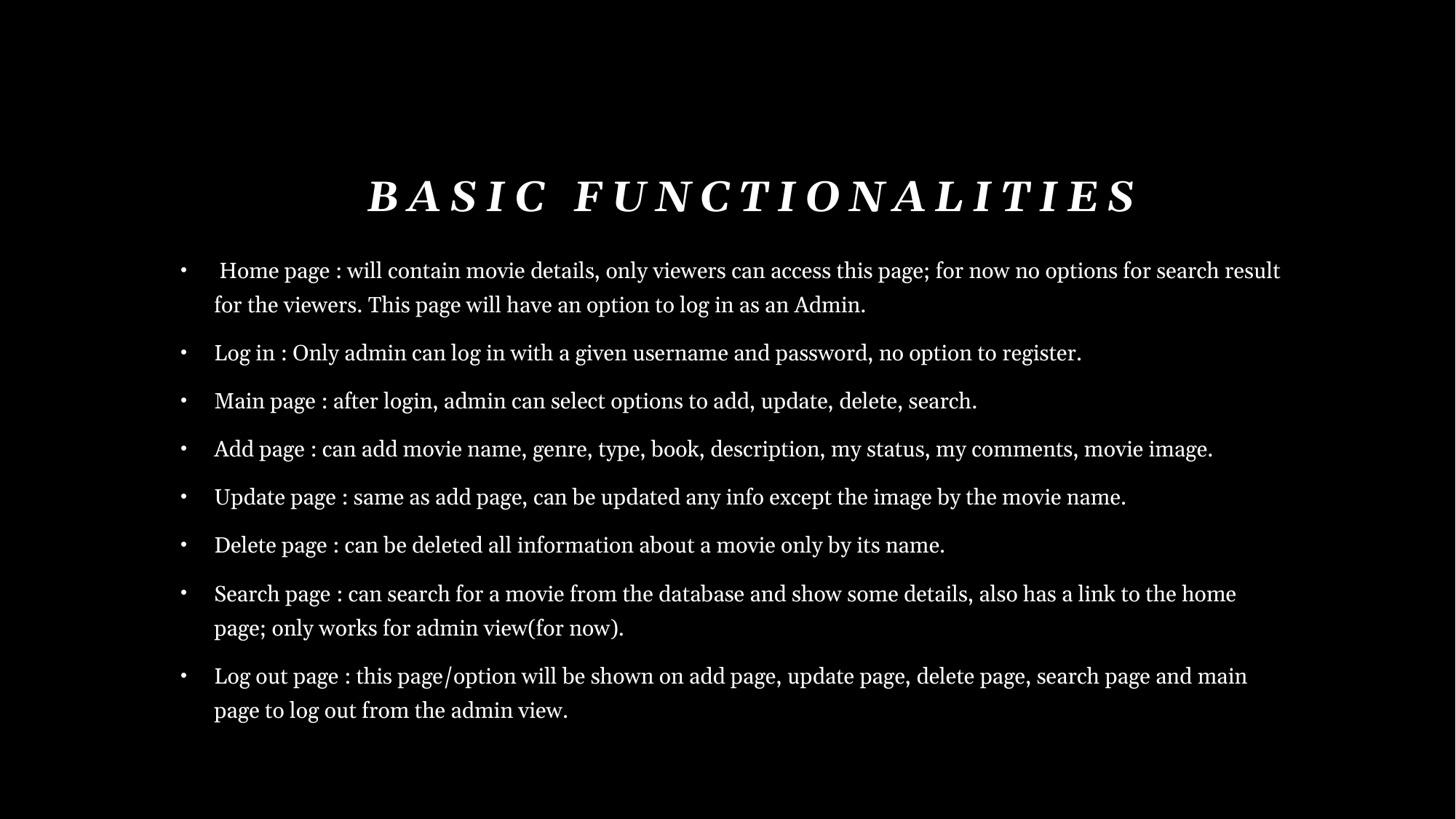

# Basic functionalities
 Home page : will contain movie details, only viewers can access this page; for now no options for search result for the viewers. This page will have an option to log in as an Admin.
Log in : Only admin can log in with a given username and password, no option to register.
Main page : after login, admin can select options to add, update, delete, search.
Add page : can add movie name, genre, type, book, description, my status, my comments, movie image.
Update page : same as add page, can be updated any info except the image by the movie name.
Delete page : can be deleted all information about a movie only by its name.
Search page : can search for a movie from the database and show some details, also has a link to the home page; only works for admin view(for now).
Log out page : this page/option will be shown on add page, update page, delete page, search page and main page to log out from the admin view.